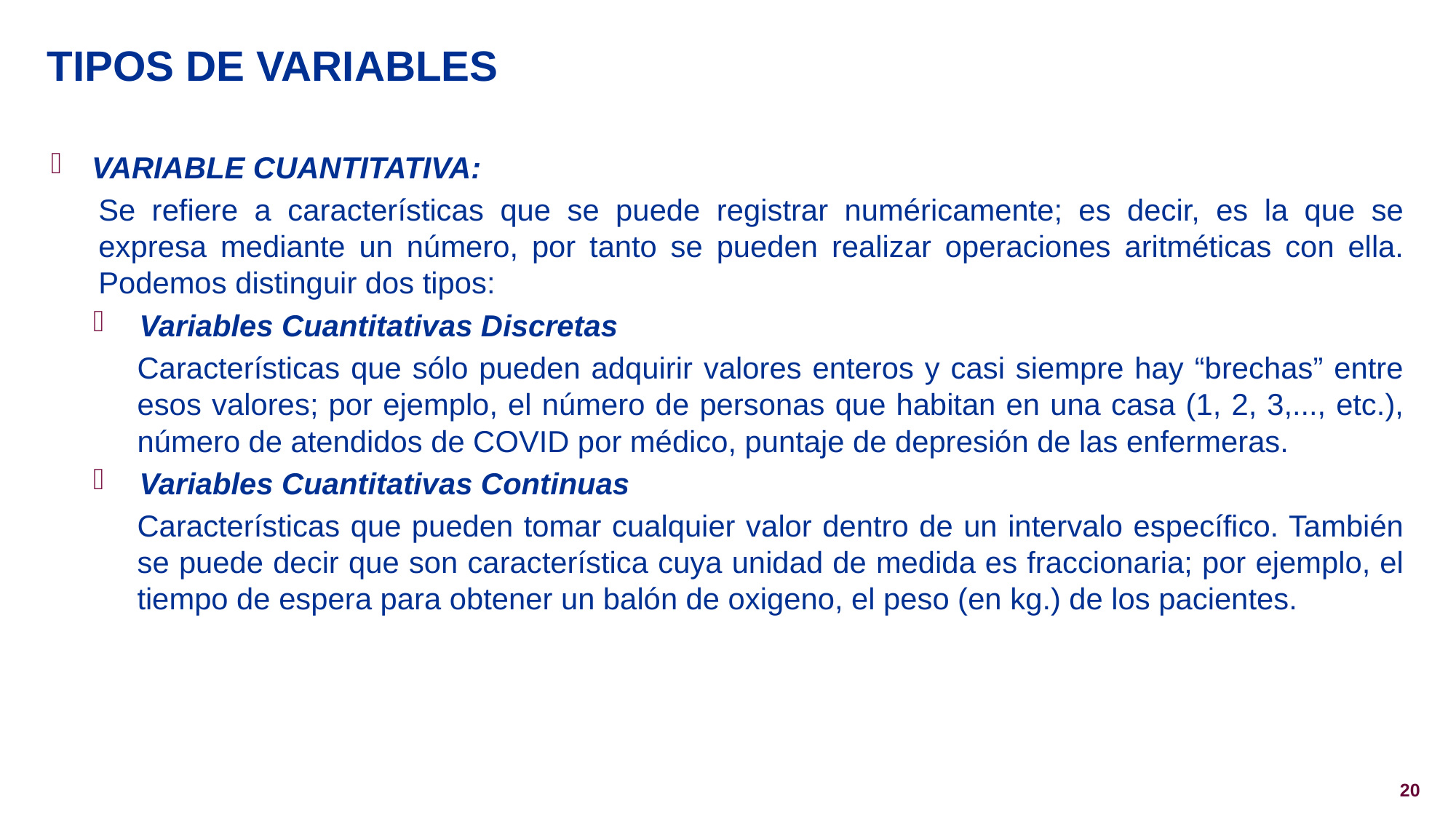

# Tipos de Variables
VARIABLE CUANTITATIVA:
Se refiere a características que se puede registrar numéricamente; es decir, es la que se expresa mediante un número, por tanto se pueden realizar operaciones aritméticas con ella. Podemos distinguir dos tipos:
Variables Cuantitativas Discretas
Características que sólo pueden adquirir valores enteros y casi siempre hay “brechas” entre esos valores; por ejemplo, el número de personas que habitan en una casa (1, 2, 3,..., etc.), número de atendidos de COVID por médico, puntaje de depresión de las enfermeras.
Variables Cuantitativas Continuas
Características que pueden tomar cualquier valor dentro de un intervalo específico. También se puede decir que son característica cuya unidad de medida es fraccionaria; por ejemplo, el tiempo de espera para obtener un balón de oxigeno, el peso (en kg.) de los pacientes.

20